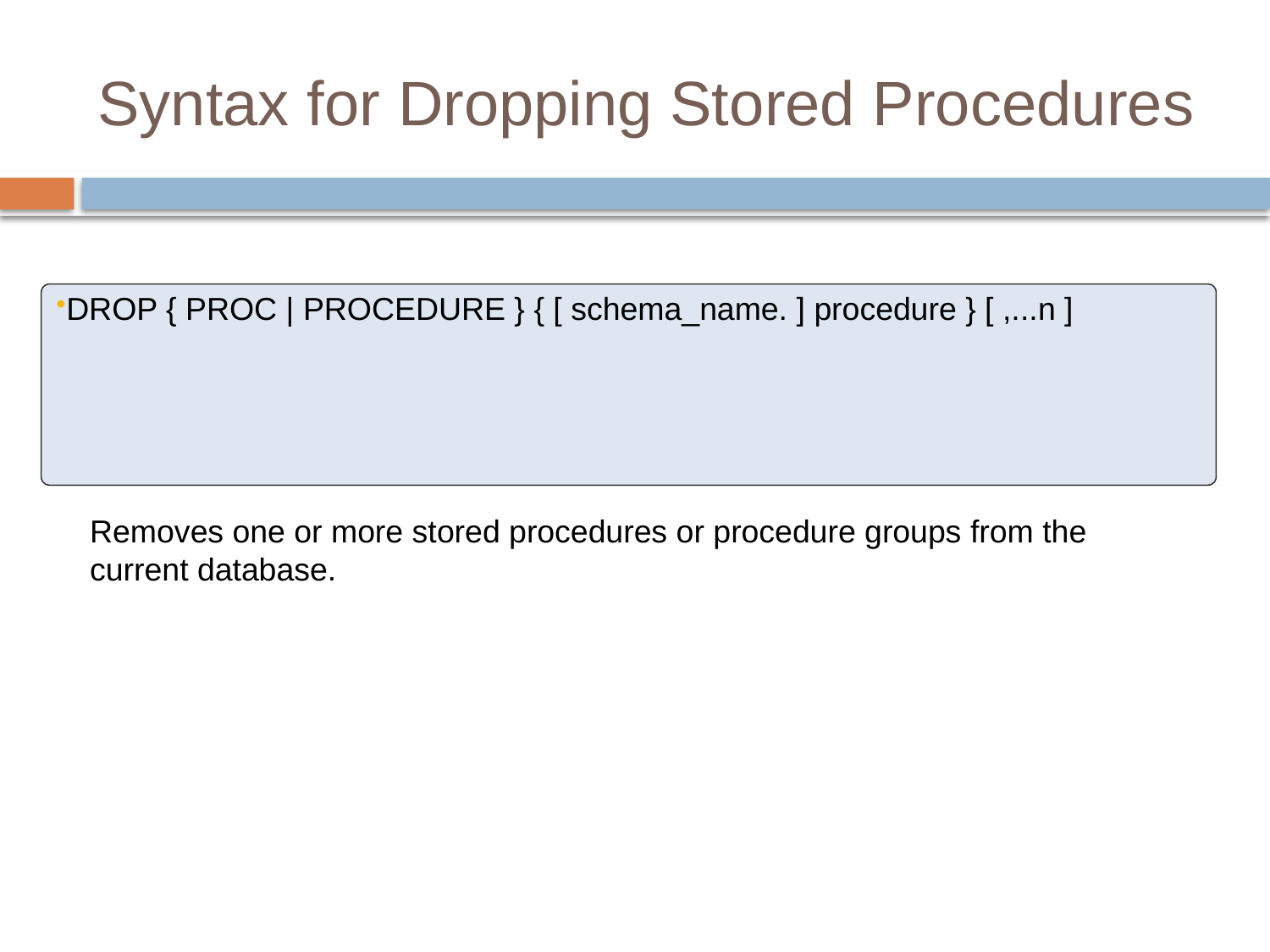

# Syntax for Dropping Stored Procedures
DROP { PROC | PROCEDURE } { [ schema_name. ] procedure } [ ,...n ]

Removes one or more stored procedures or procedure groups from the current database.